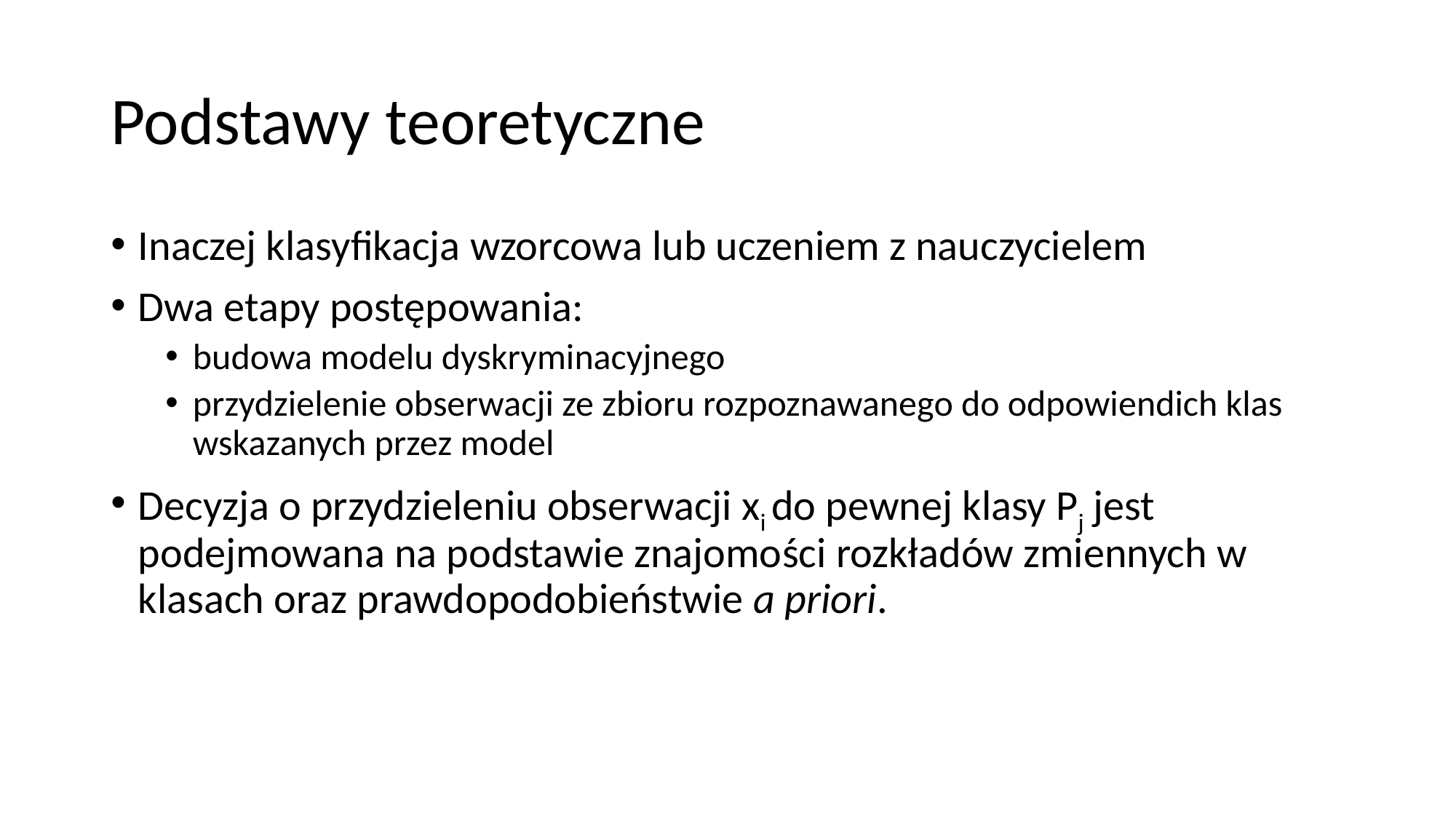

# Podstawy teoretyczne
Inaczej klasyfikacja wzorcowa lub uczeniem z nauczycielem
Dwa etapy postępowania:
budowa modelu dyskryminacyjnego
przydzielenie obserwacji ze zbioru rozpoznawanego do odpowiendich klas wskazanych przez model
Decyzja o przydzieleniu obserwacji xi do pewnej klasy Pj jest podejmowana na podstawie znajomości rozkładów zmiennych w klasach oraz prawdopodobieństwie a priori.